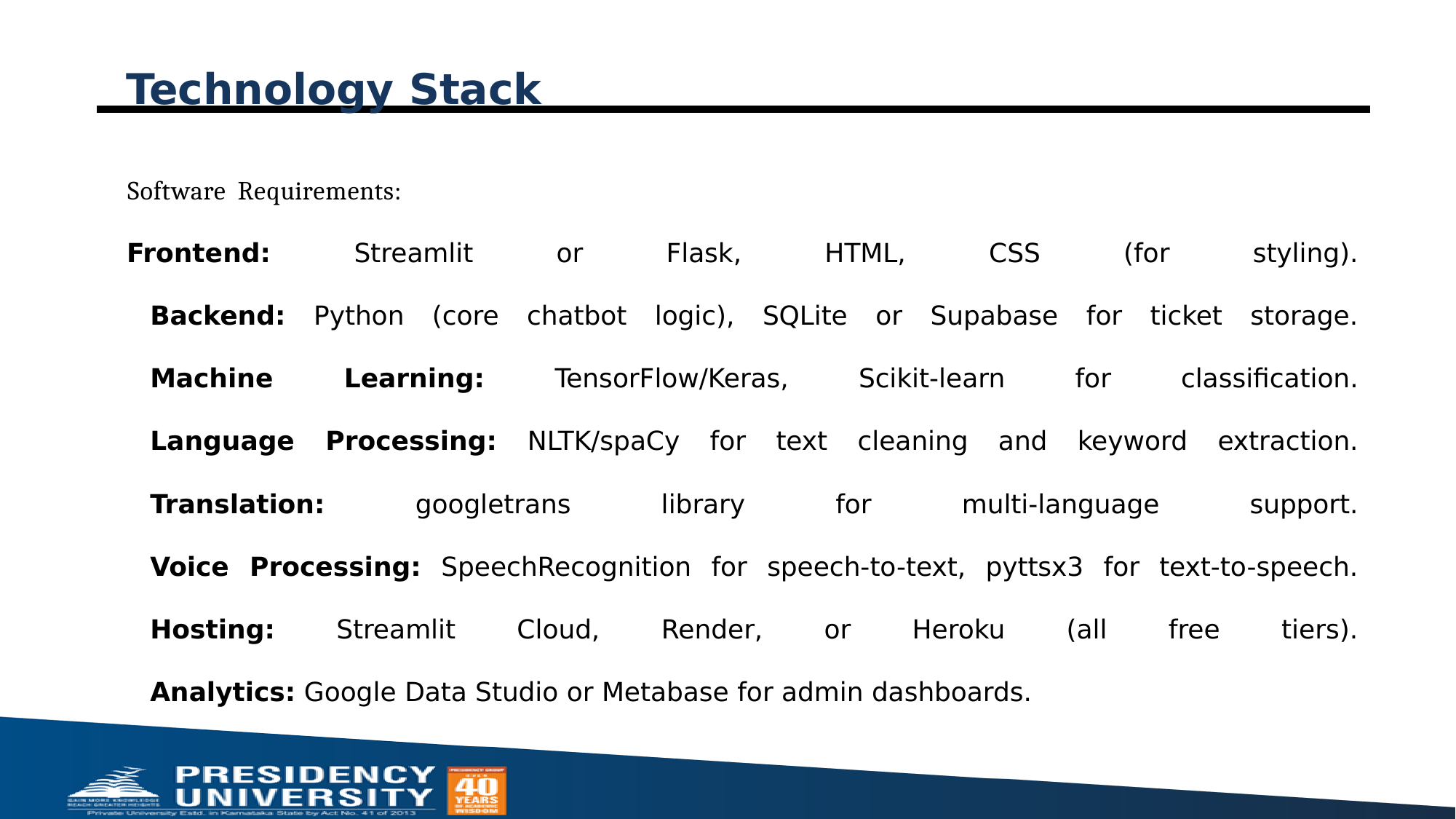

# Technology Stack
Software  Requirements:
Frontend: Streamlit or Flask, HTML, CSS (for styling).
Backend: Python (core chatbot logic), SQLite or Supabase for ticket storage.
Machine Learning: TensorFlow/Keras, Scikit-learn for classification.
Language Processing: NLTK/spaCy for text cleaning and keyword extraction.
Translation: googletrans library for multi-language support.
Voice Processing: SpeechRecognition for speech-to-text, pyttsx3 for text-to-speech.
Hosting: Streamlit Cloud, Render, or Heroku (all free tiers).
Analytics: Google Data Studio or Metabase for admin dashboards.